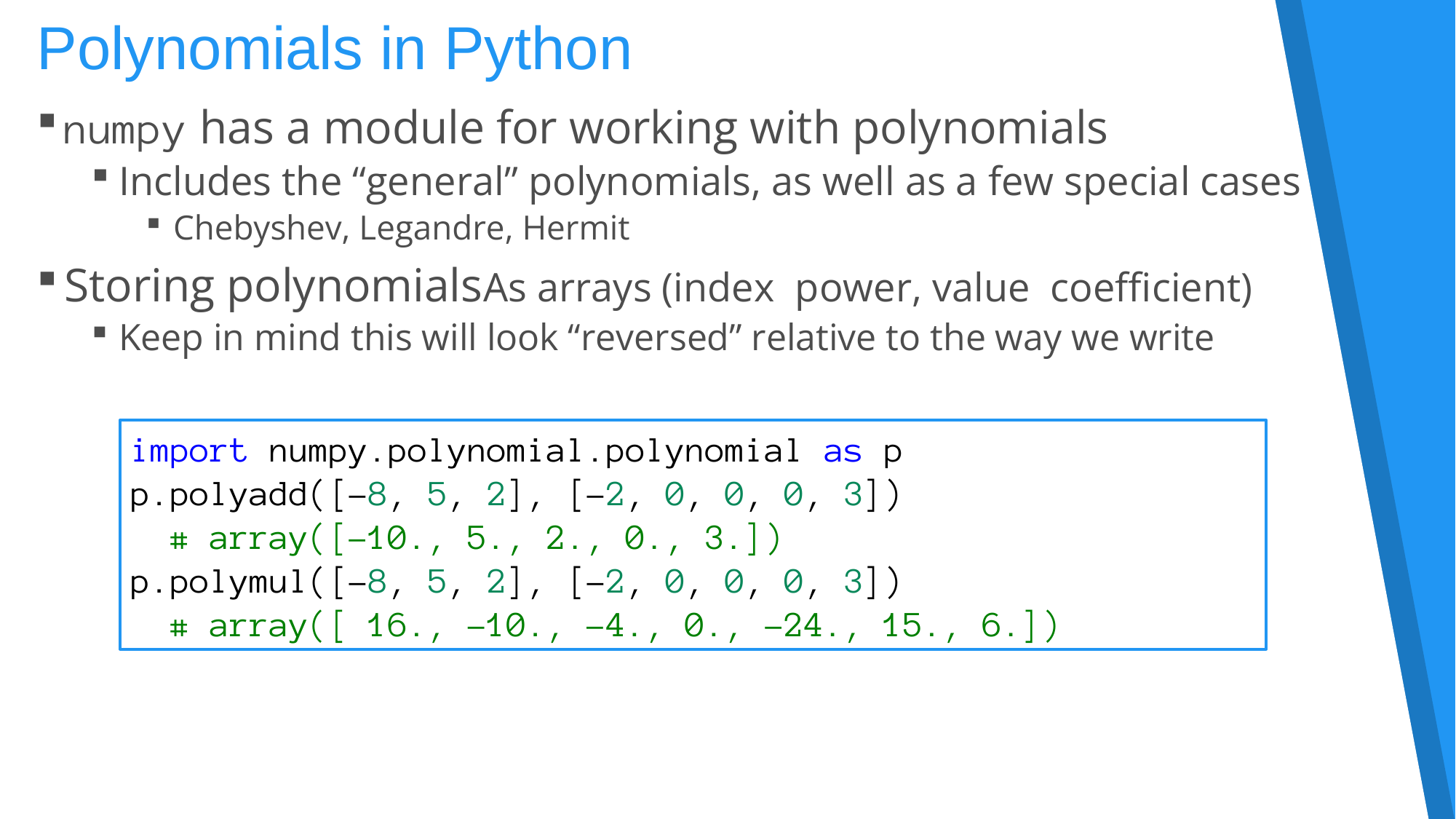

Polynomials in Python
numpy has a module for working with polynomials
Includes the “general” polynomials, as well as a few special cases
Chebyshev, Legandre, Hermit
Storing polynomialsAs arrays (index  power, value  coefficient)
Keep in mind this will look “reversed” relative to the way we write
import numpy.polynomial.polynomial as p
p.polyadd([-8, 5, 2], [-2, 0, 0, 0, 3])
  # array([-10., 5., 2., 0., 3.])
p.polymul([-8, 5, 2], [-2, 0, 0, 0, 3])
  # array([ 16., -10., -4., 0., -24., 15., 6.])